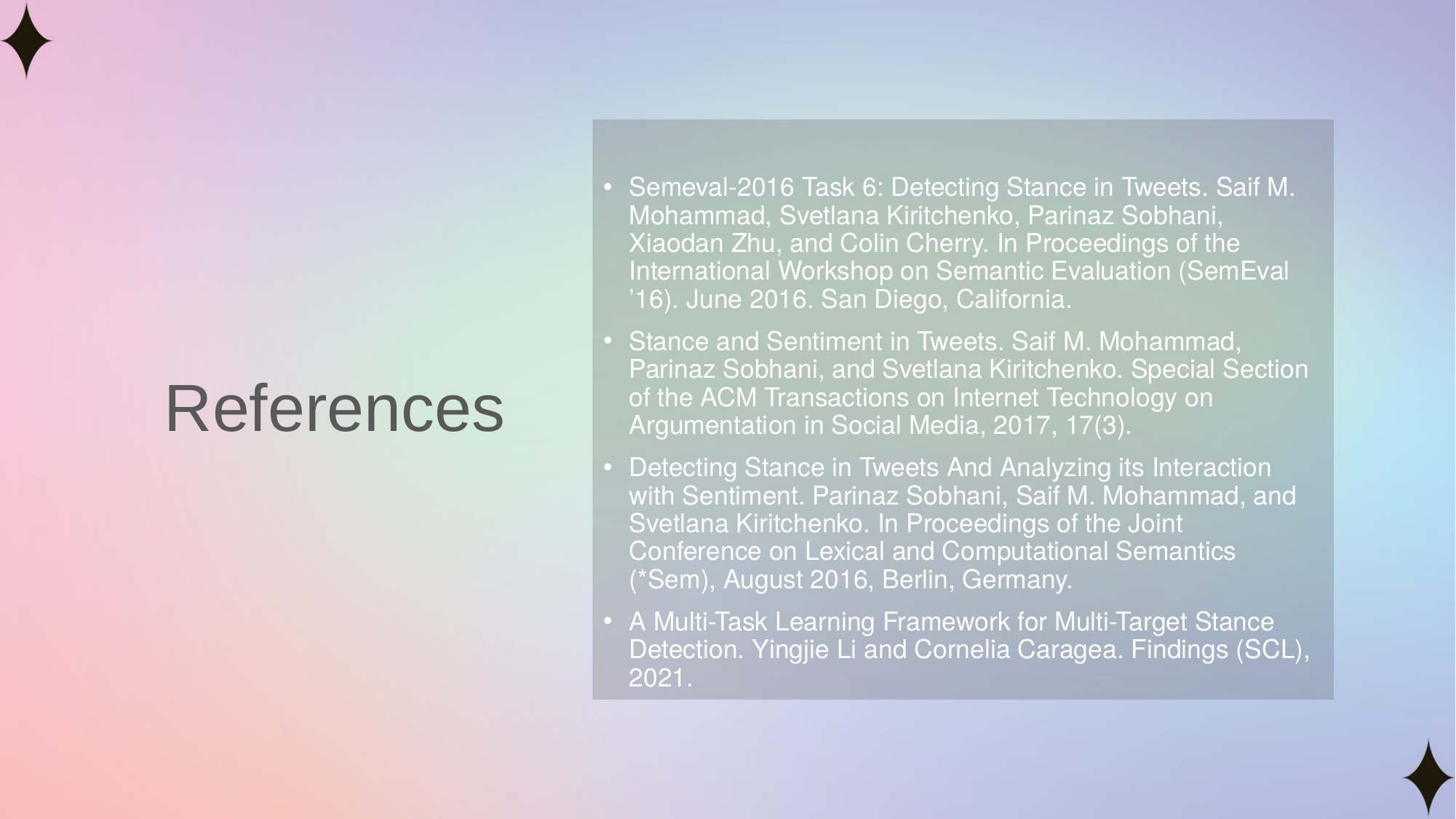

# References

Semeval-2016 Task 6: Detecting Stance in Tweets. Saif M. Mohammad, Svetlana Kiritchenko, Parinaz Sobhani, Xiaodan Zhu, and Colin Cherry. In Proceedings of the International Workshop on Semantic Evaluation (SemEval ’16). June 2016. San Diego, California.
Stance and Sentiment in Tweets. Saif M. Mohammad, Parinaz Sobhani, and Svetlana Kiritchenko. Special Section of the ACM Transactions on Internet Technology on Argumentation in Social Media, 2017, 17(3).
Detecting Stance in Tweets And Analyzing its Interaction with Sentiment. Parinaz Sobhani, Saif M. Mohammad, and Svetlana Kiritchenko. In Proceedings of the Joint Conference on Lexical and Computational Semantics (*Sem), August 2016, Berlin, Germany.
A Multi-Task Learning Framework for Multi-Target Stance Detection. Yingjie Li and Cornelia Caragea. Findings (SCL), 2021.